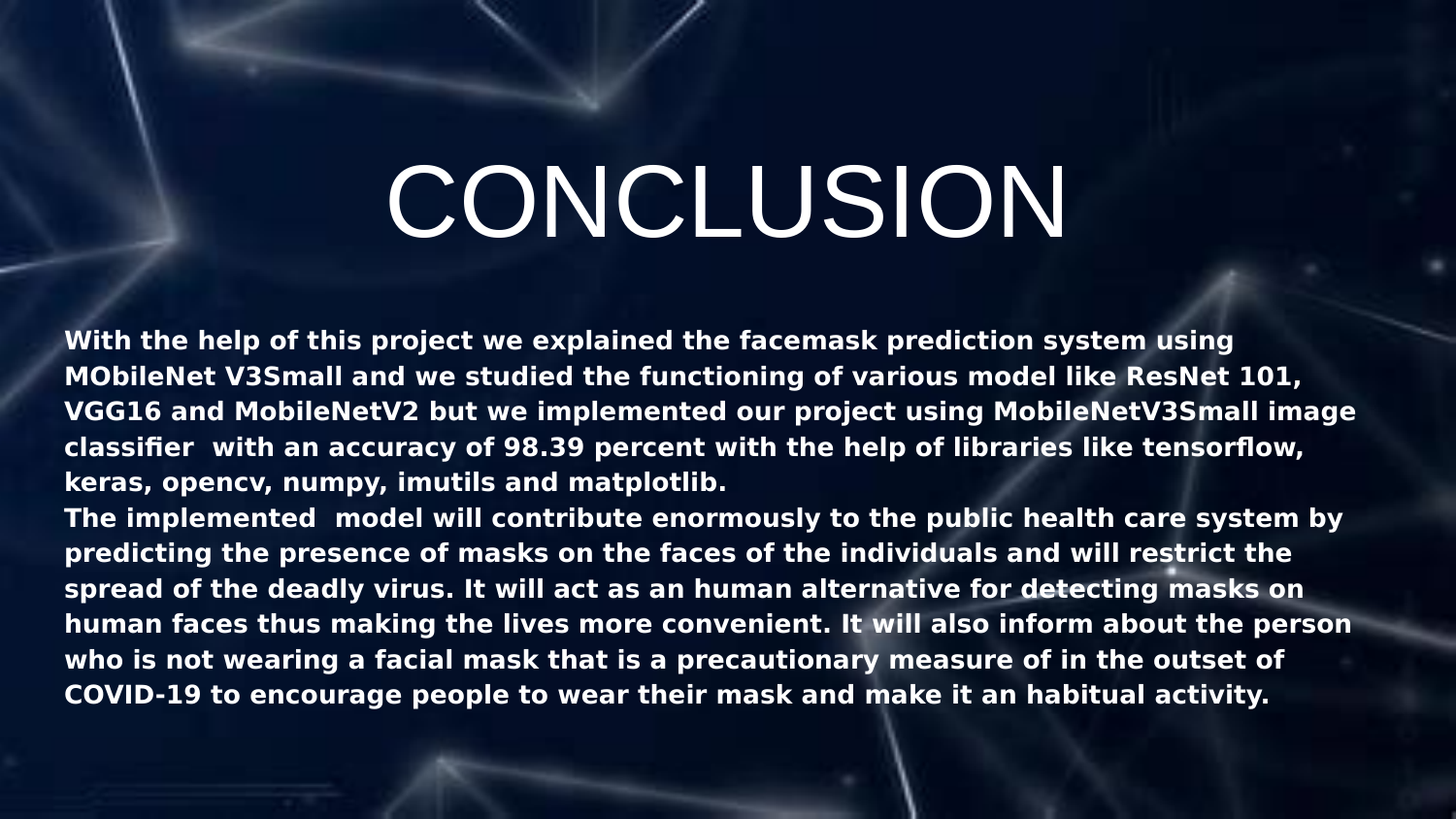

# CONCLUSION
With the help of this project we explained the facemask prediction system using MObileNet V3Small and we studied the functioning of various model like ResNet 101, VGG16 and MobileNetV2 but we implemented our project using MobileNetV3Small image classifier  with an accuracy of 98.39 percent with the help of libraries like tensorflow, keras, opencv, numpy, imutils and matplotlib.
The implemented  model will contribute enormously to the public health care system by predicting the presence of masks on the faces of the individuals and will restrict the spread of the deadly virus. It will act as an human alternative for detecting masks on human faces thus making the lives more convenient. It will also inform about the person who is not wearing a facial mask that is a precautionary measure of in the outset of COVID-19 to encourage people to wear their mask and make it an habitual activity.